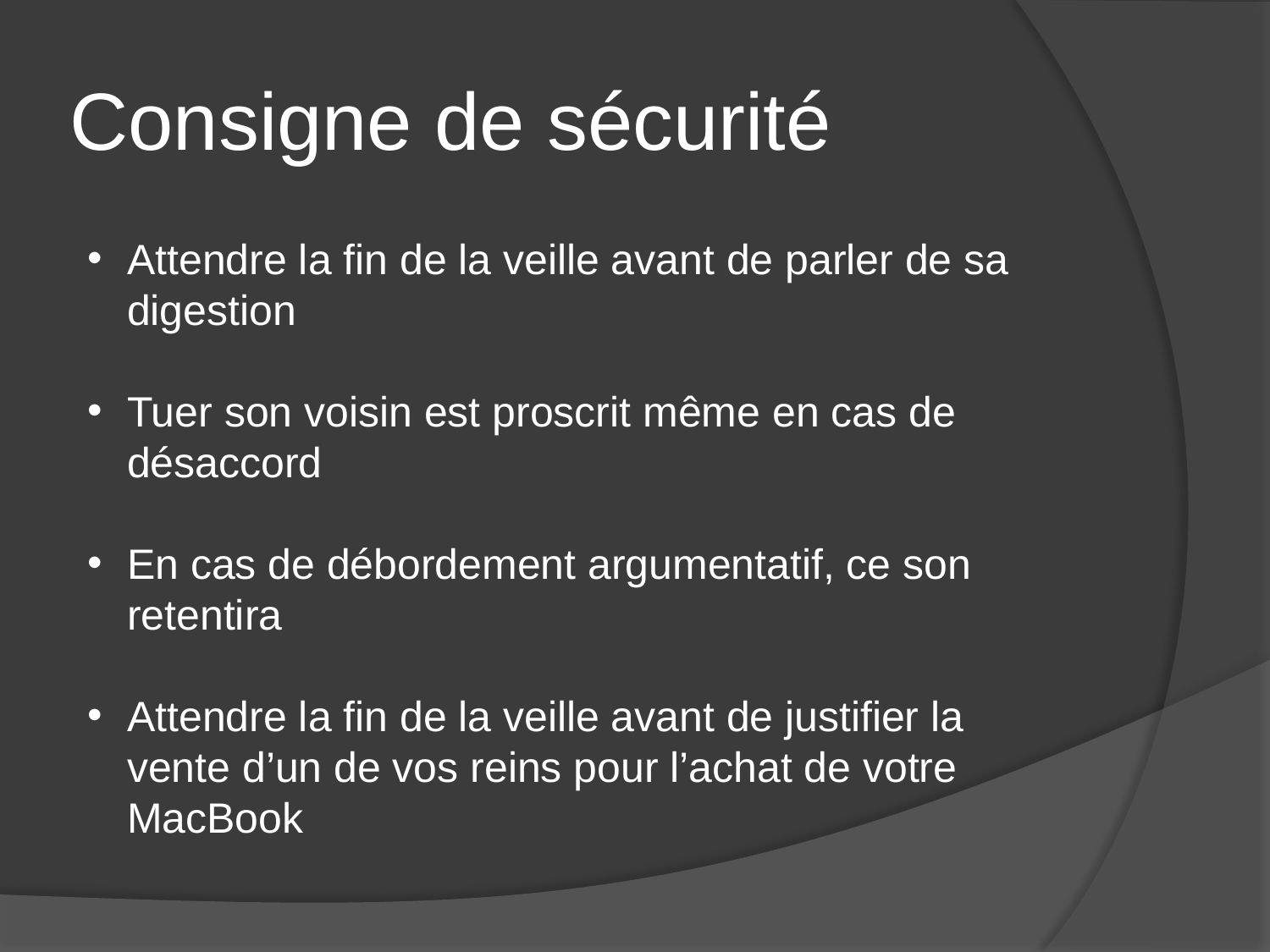

# Consigne de sécurité
Attendre la fin de la veille avant de parler de sa digestion

Tuer son voisin est proscrit même en cas de désaccord

En cas de débordement argumentatif, ce son retentira

Attendre la fin de la veille avant de justifier la vente d’un de vos reins pour l’achat de votre MacBook